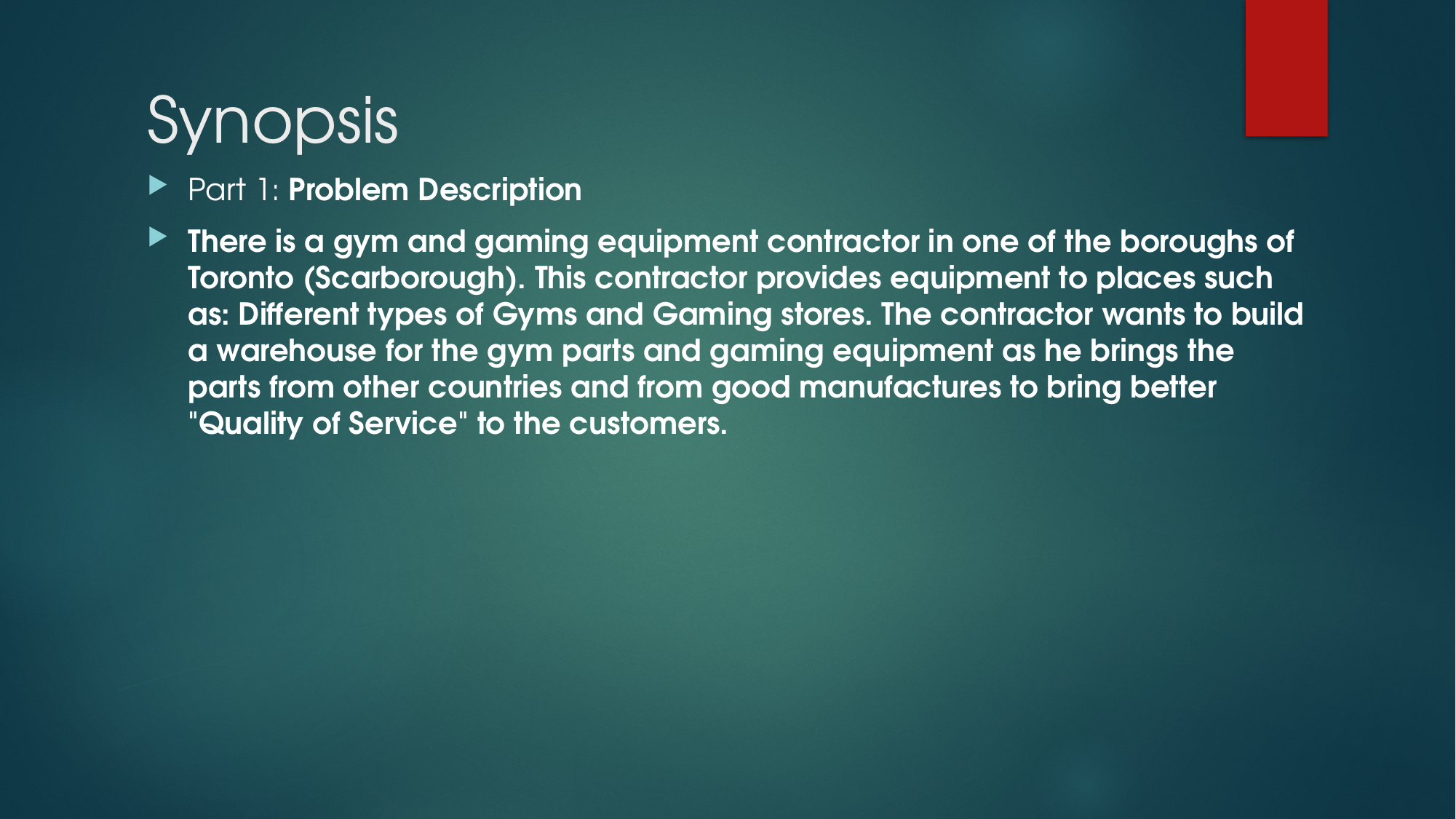

# Synopsis
Part 1: Problem Description
There is a gym and gaming equipment contractor in one of the boroughs of Toronto (Scarborough). This contractor provides equipment to places such as: Different types of Gyms and Gaming stores. The contractor wants to build a warehouse for the gym parts and gaming equipment as he brings the parts from other countries and from good manufactures to bring better "Quality of Service" to the customers.